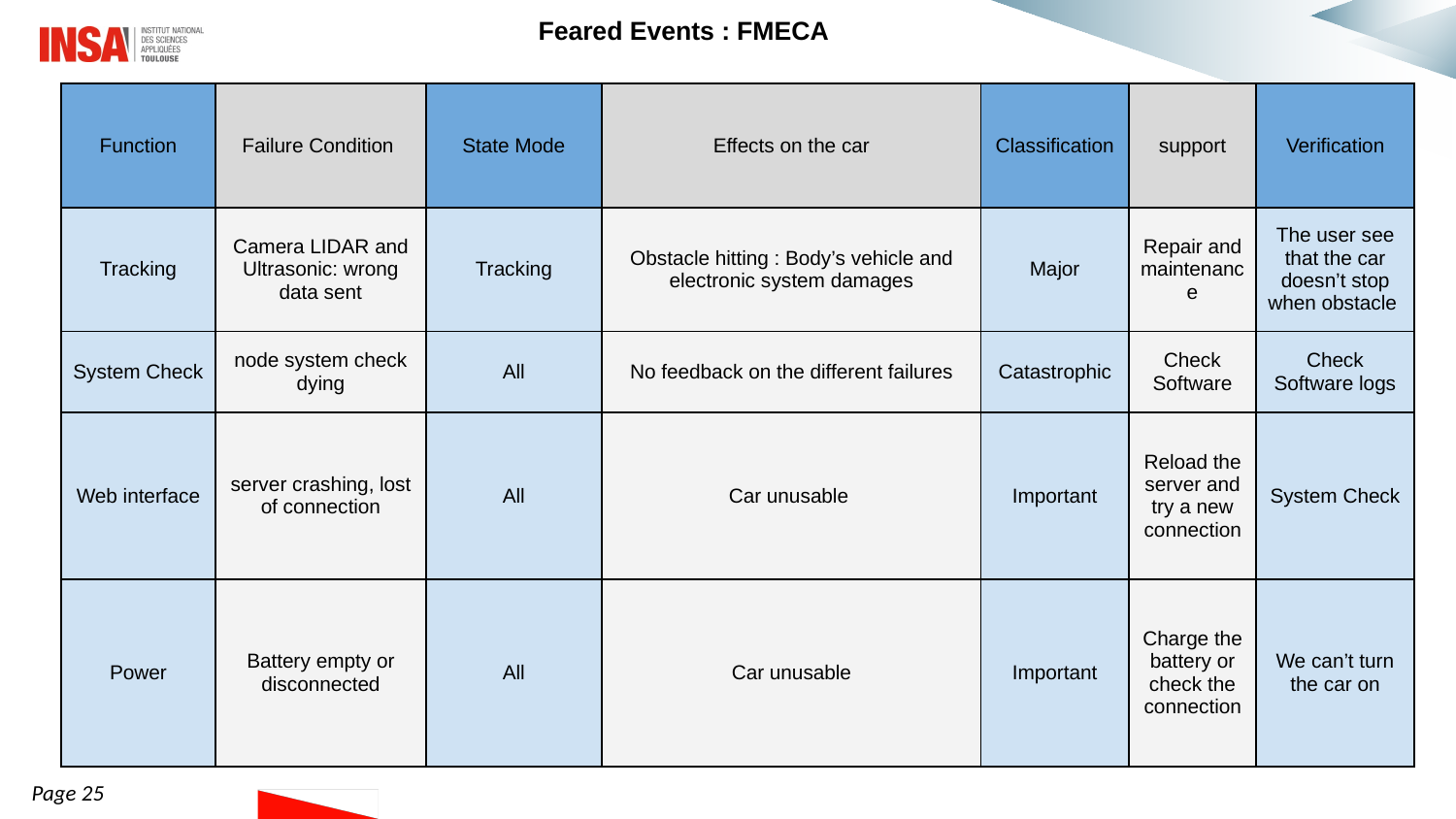

Feared Events : FMECA
| Function | Failure Condition | State Mode | Effects on the car | Classification | support | Verification |
| --- | --- | --- | --- | --- | --- | --- |
| Tracking | Camera LIDAR and Ultrasonic: wrong data sent | Tracking | Obstacle hitting : Body’s vehicle and electronic system damages | Major | Repair and maintenance | The user see that the car doesn’t stop when obstacle |
| System Check | node system check dying | All | No feedback on the different failures | Catastrophic | Check Software | Check Software logs |
| Web interface | server crashing, lost of connection | All | Car unusable | Important | Reload the server and try a new connection | System Check |
| Power | Battery empty or disconnected | All | Car unusable | Important | Charge the battery or check the connection | We can’t turn the car on |